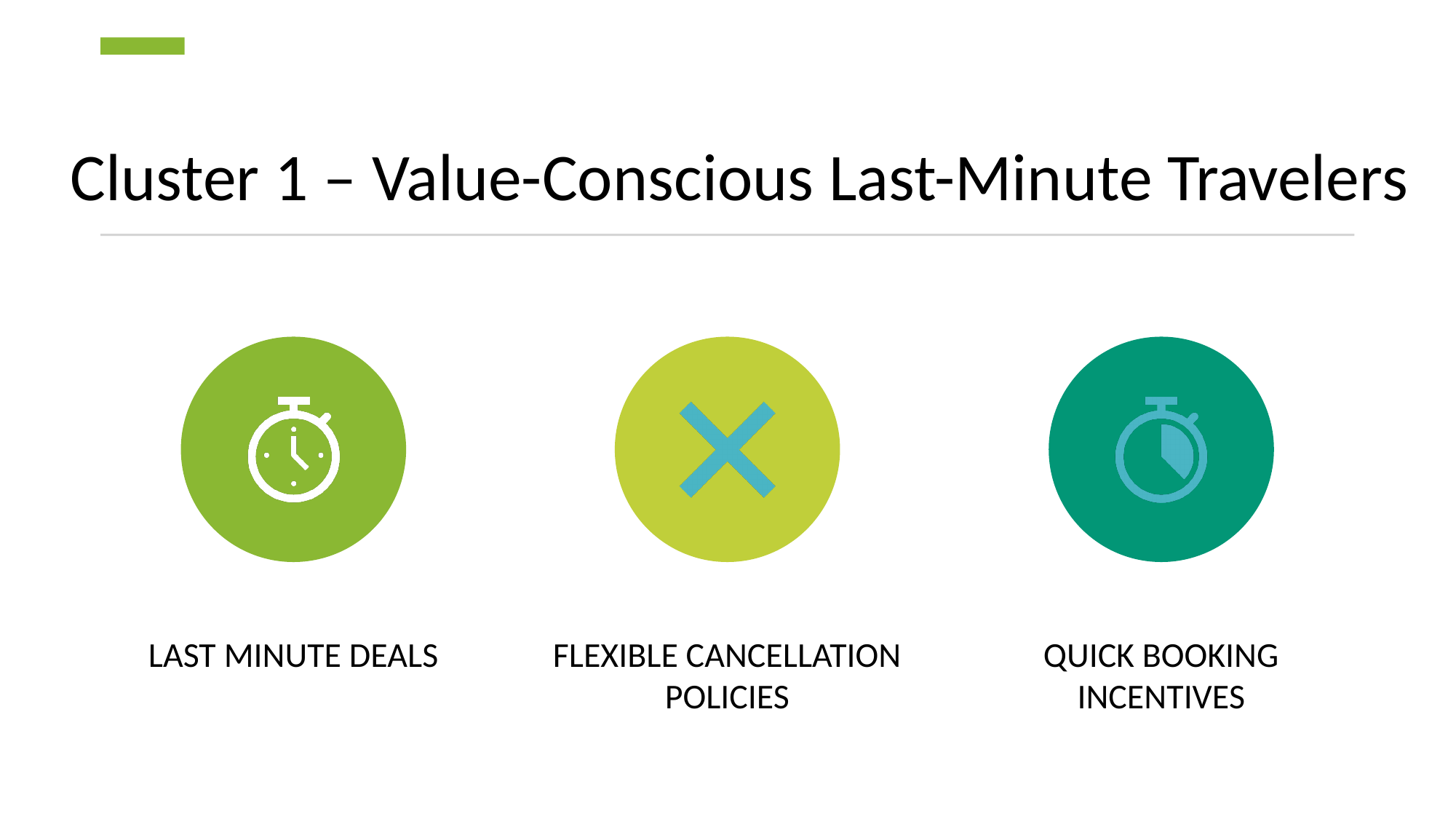

# Cluster 1 – Value-Conscious Last-Minute Travelers

Last Minute Deals
Flexible Cancellation Policies
Quick Booking Incentives